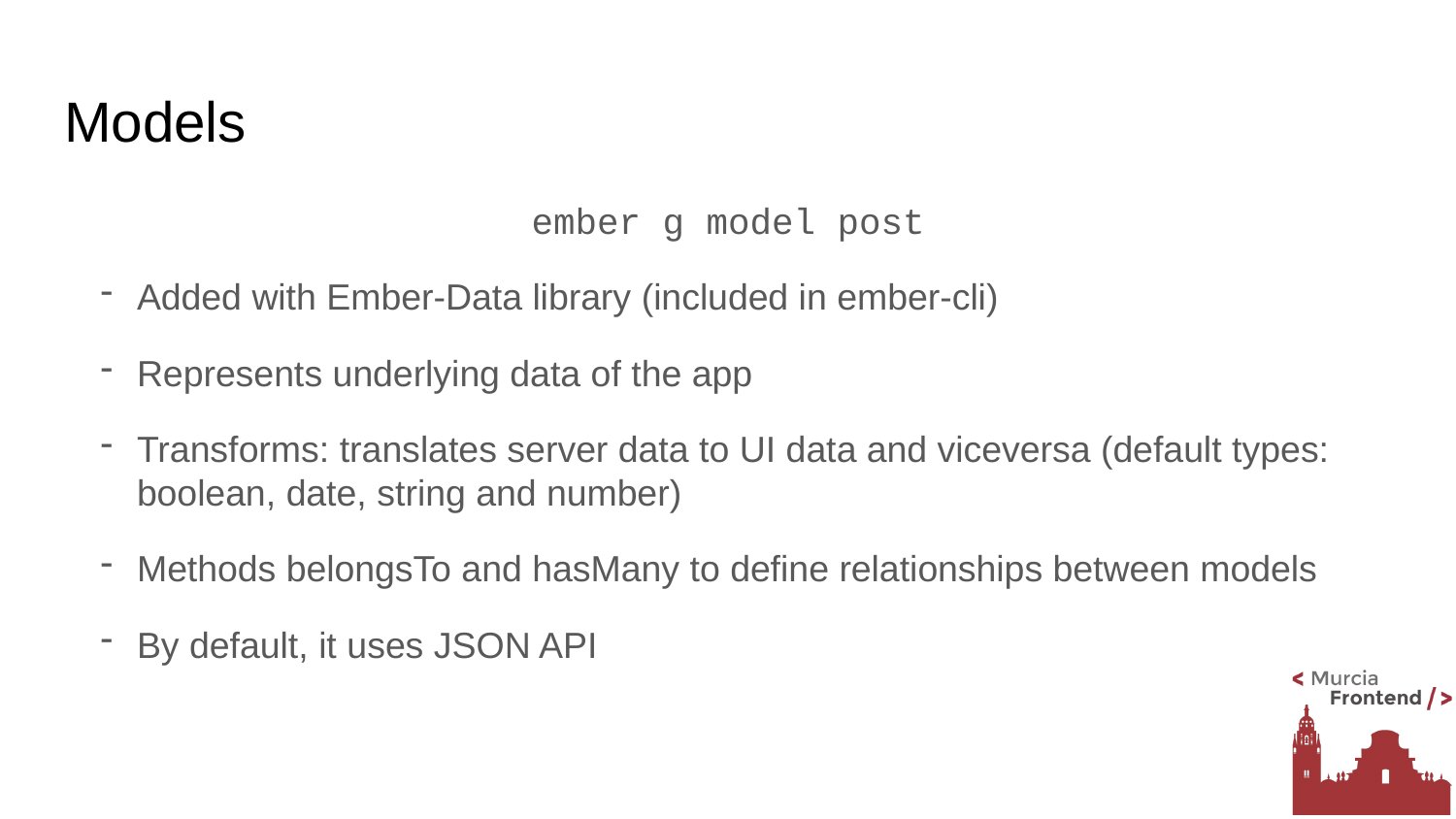

# Models
ember g model post
Added with Ember-Data library (included in ember-cli)
Represents underlying data of the app
Transforms: translates server data to UI data and viceversa (default types: boolean, date, string and number)
Methods belongsTo and hasMany to define relationships between models
By default, it uses JSON API